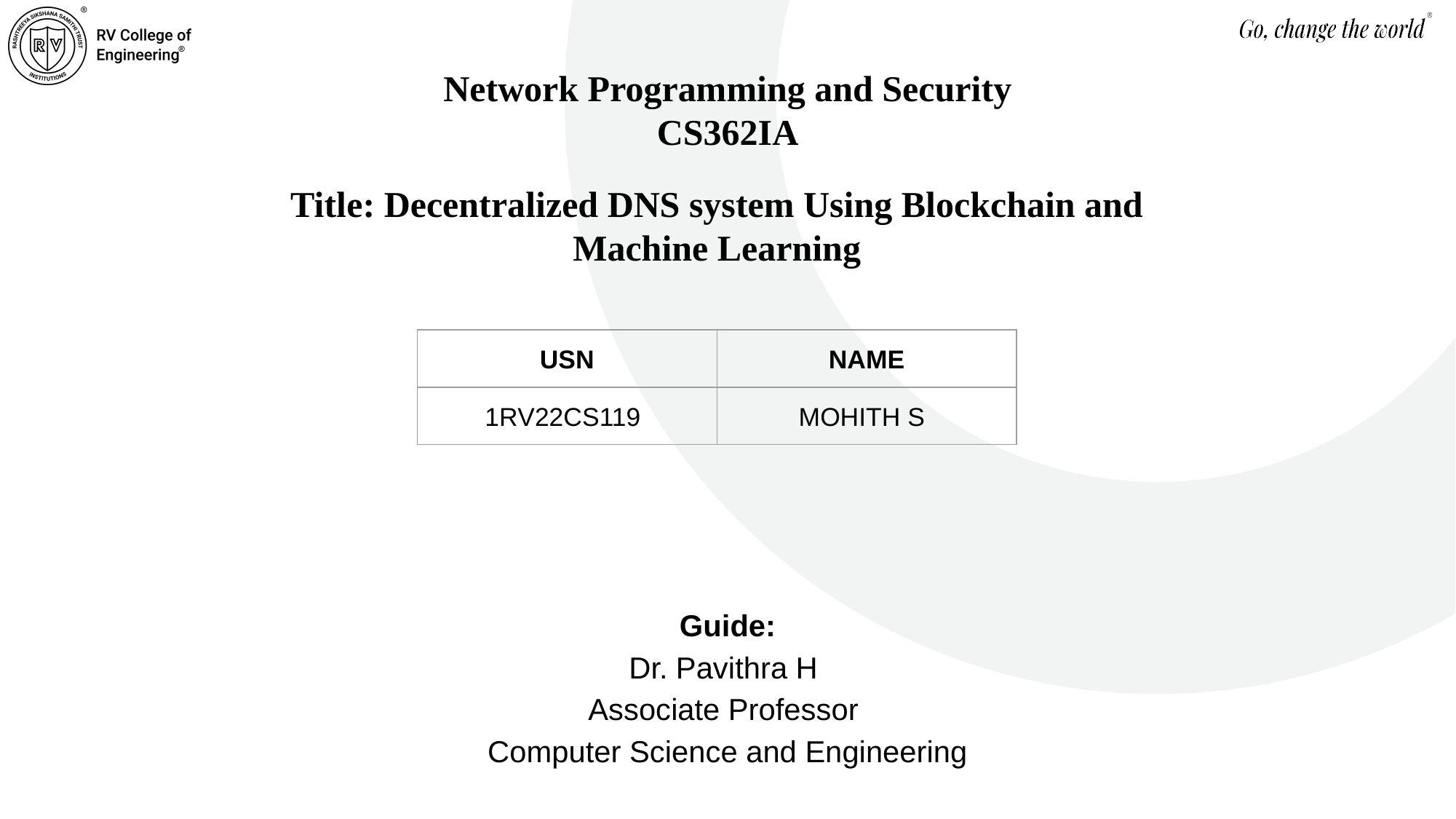

Network Programming and Security
CS362IA
Title: Decentralized DNS system Using Blockchain and Machine Learning
| USN | NAME |
| --- | --- |
| 1RV22CS119 | MOHITH S |
Guide:
Dr. Pavithra H
Associate Professor
Computer Science and Engineering